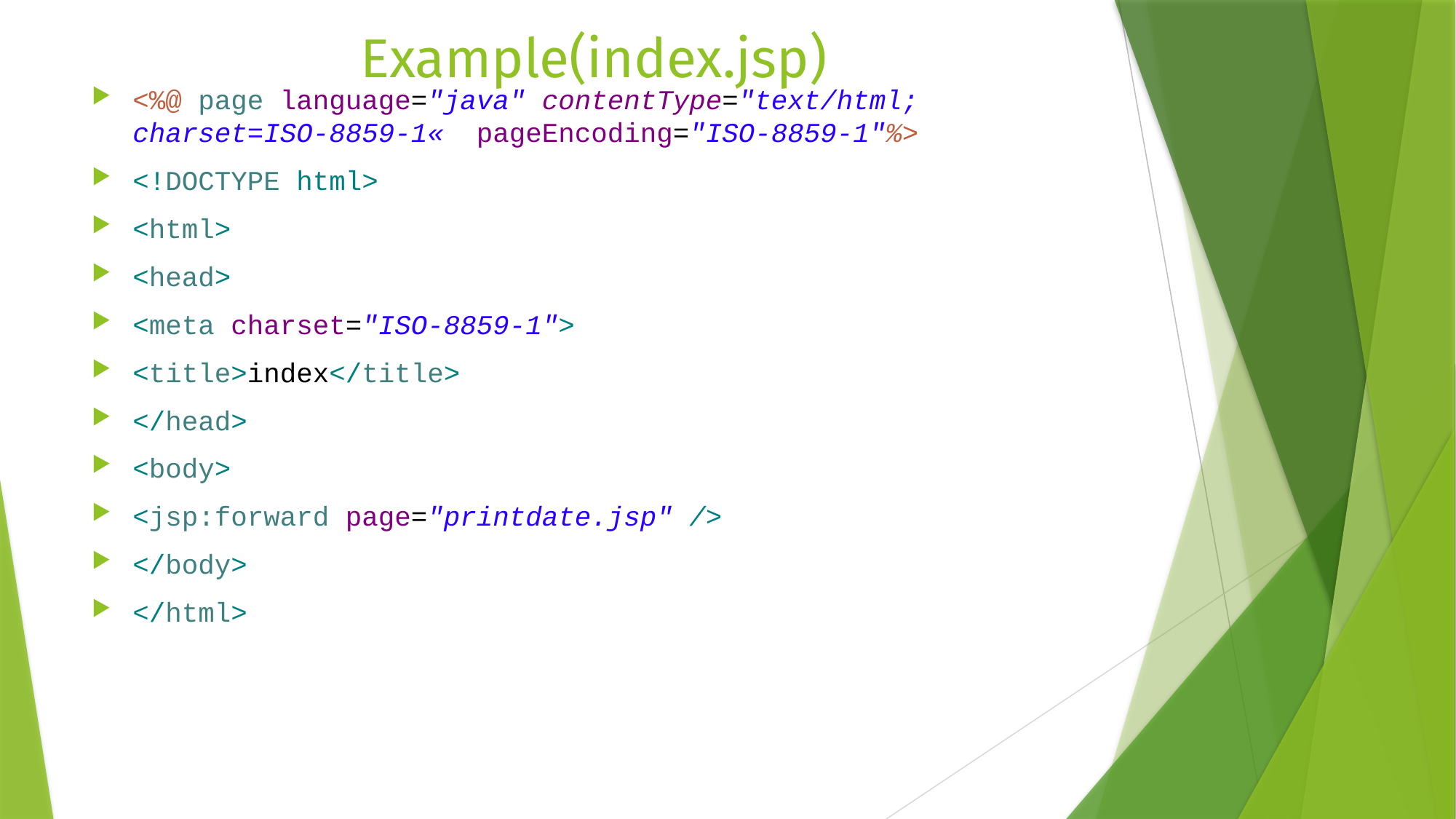

# Example(index.jsp)
<%@ page language="java" contentType="text/html; charset=ISO-8859-1«  pageEncoding="ISO-8859-1"%>
<!DOCTYPE html>
<html>
<head>
<meta charset="ISO-8859-1">
<title>index</title>
</head>
<body>
<jsp:forward page="printdate.jsp" />
</body>
</html>